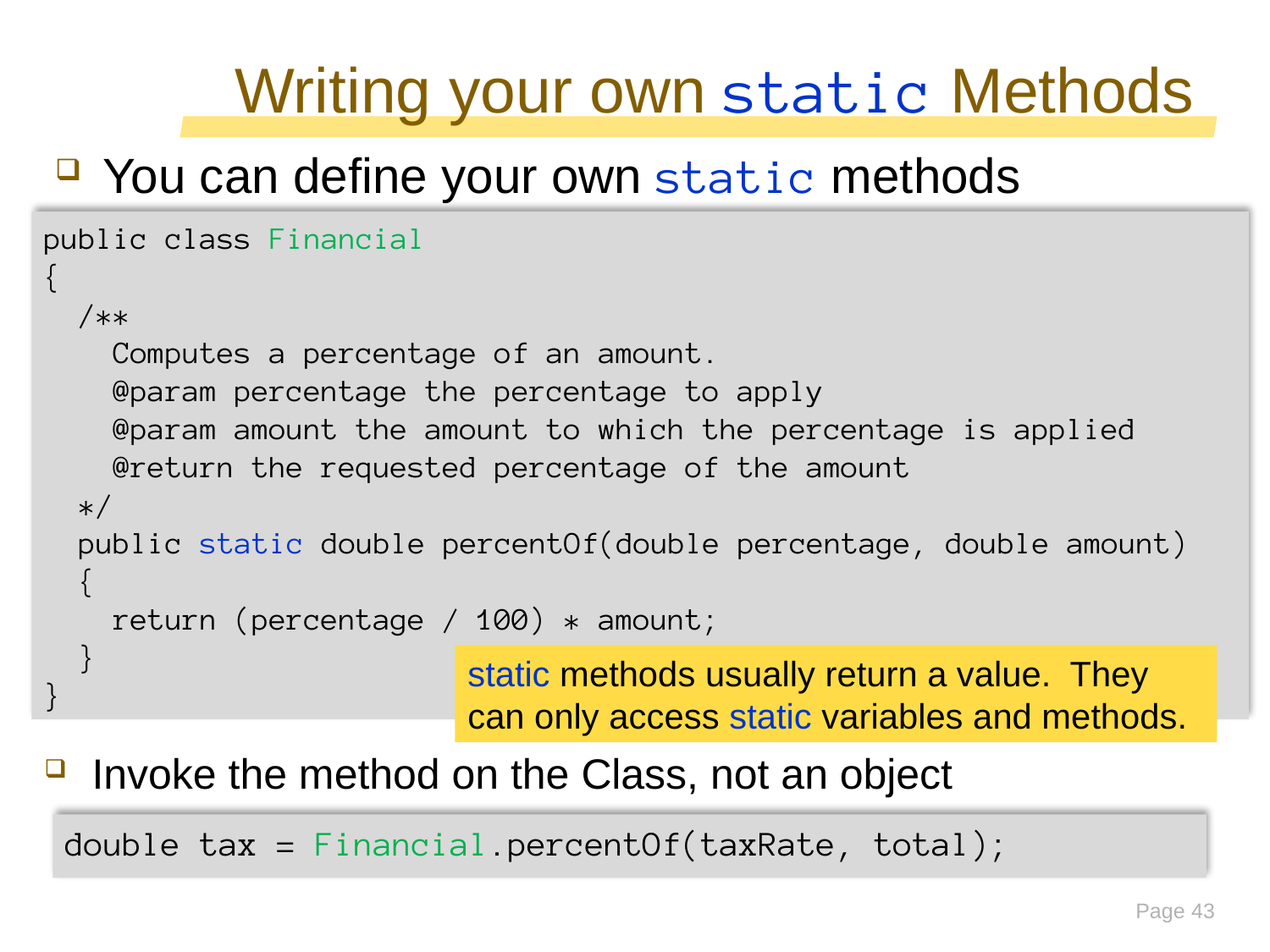

# Writing your own static Methods
You can define your own static methods
public class Financial
{
  /**
    Computes a percentage of an amount.
    @param percentage the percentage to apply
    @param amount the amount to which the percentage is applied
    @return the requested percentage of the amount
  */
  public static double percentOf(double percentage, double amount)
  {
    return (percentage / 100) * amount;
  }
}
static methods usually return a value.  They can only access static variables and methods.
Invoke the method on the Class, not an object
double tax = Financial.percentOf(taxRate, total);
Page 43